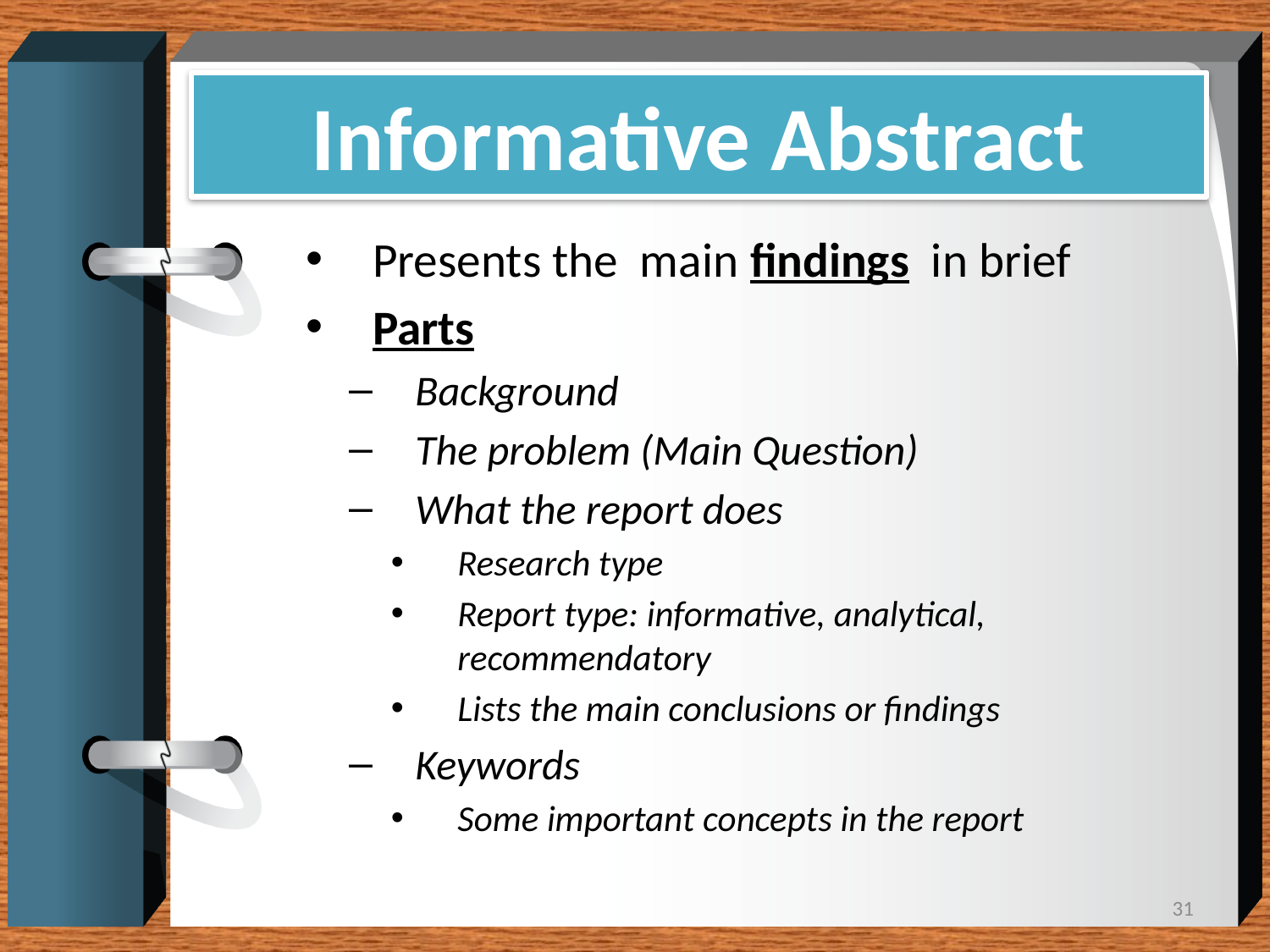

# Informative Abstract
Presents the  main findings  in brief
Parts
Background
The problem (Main Question)
What the report does
Research type
Report type: informative, analytical, recommendatory
Lists the main conclusions or findings
Keywords
Some important concepts in the report

31